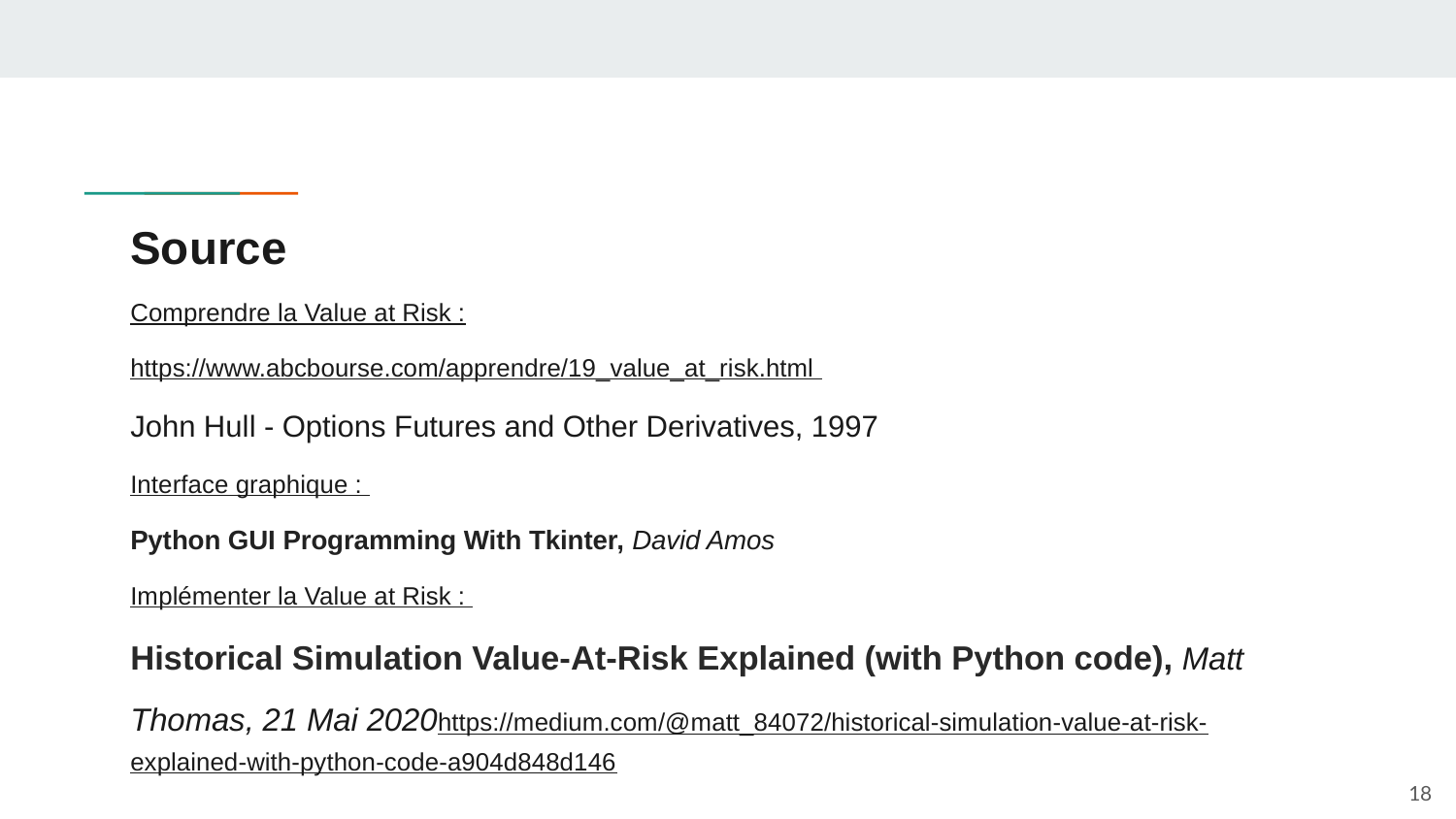

# Source
Comprendre la Value at Risk :
https://www.abcbourse.com/apprendre/19_value_at_risk.html
John Hull - Options Futures and Other Derivatives, 1997
Interface graphique :
Python GUI Programming With Tkinter, David Amos
Implémenter la Value at Risk :
Historical Simulation Value-At-Risk Explained (with Python code), Matt Thomas, 21 Mai 2020
https://medium.com/@matt_84072/historical-simulation-value-at-risk-explained-with-python-code-a904d848d146

18